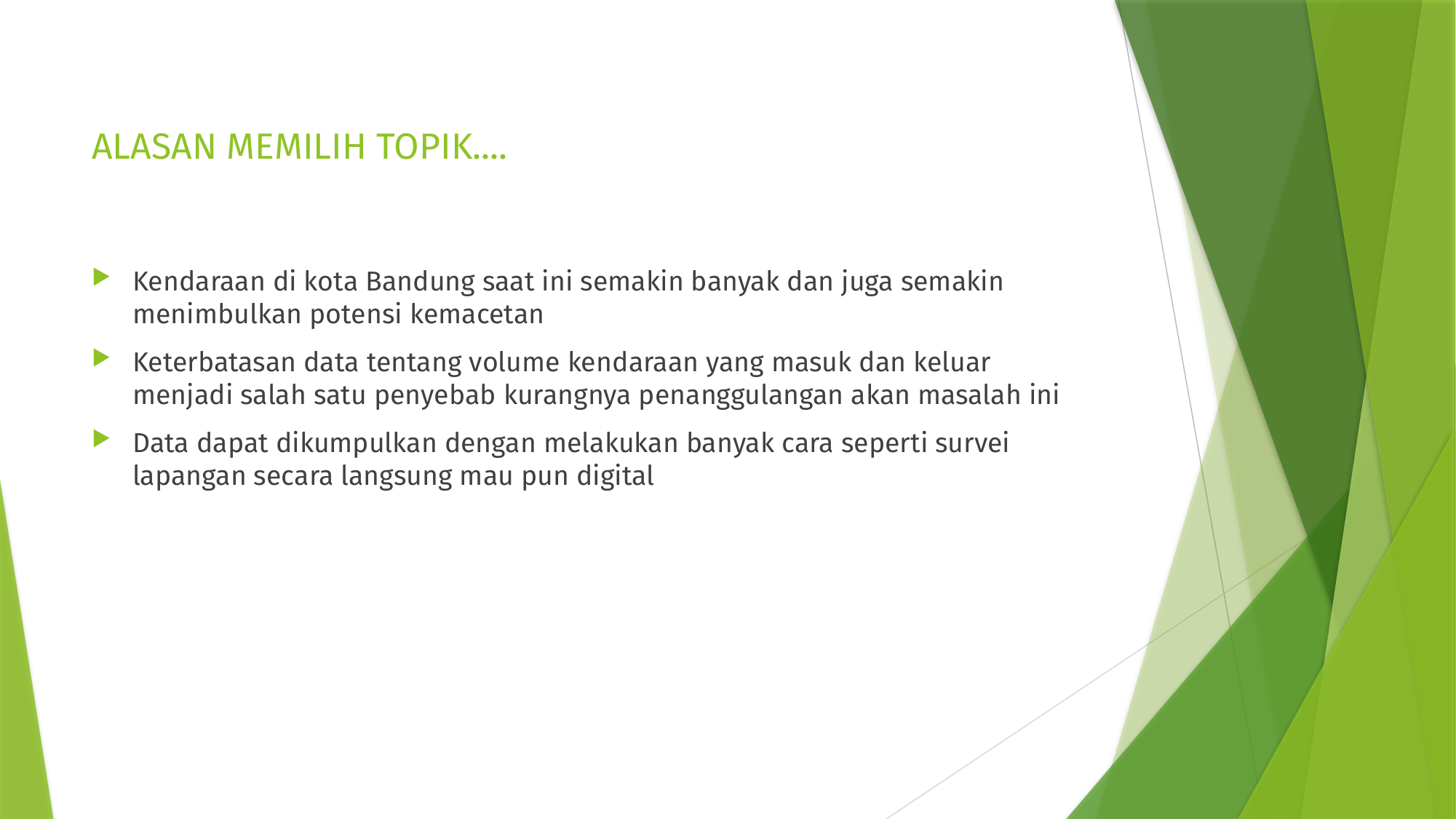

# ALASAN MEMILIH TOPIK....
Kendaraan di kota Bandung saat ini semakin banyak dan juga semakin menimbulkan potensi kemacetan
Keterbatasan data tentang volume kendaraan yang masuk dan keluar menjadi salah satu penyebab kurangnya penanggulangan akan masalah ini
Data dapat dikumpulkan dengan melakukan banyak cara seperti survei lapangan secara langsung mau pun digital